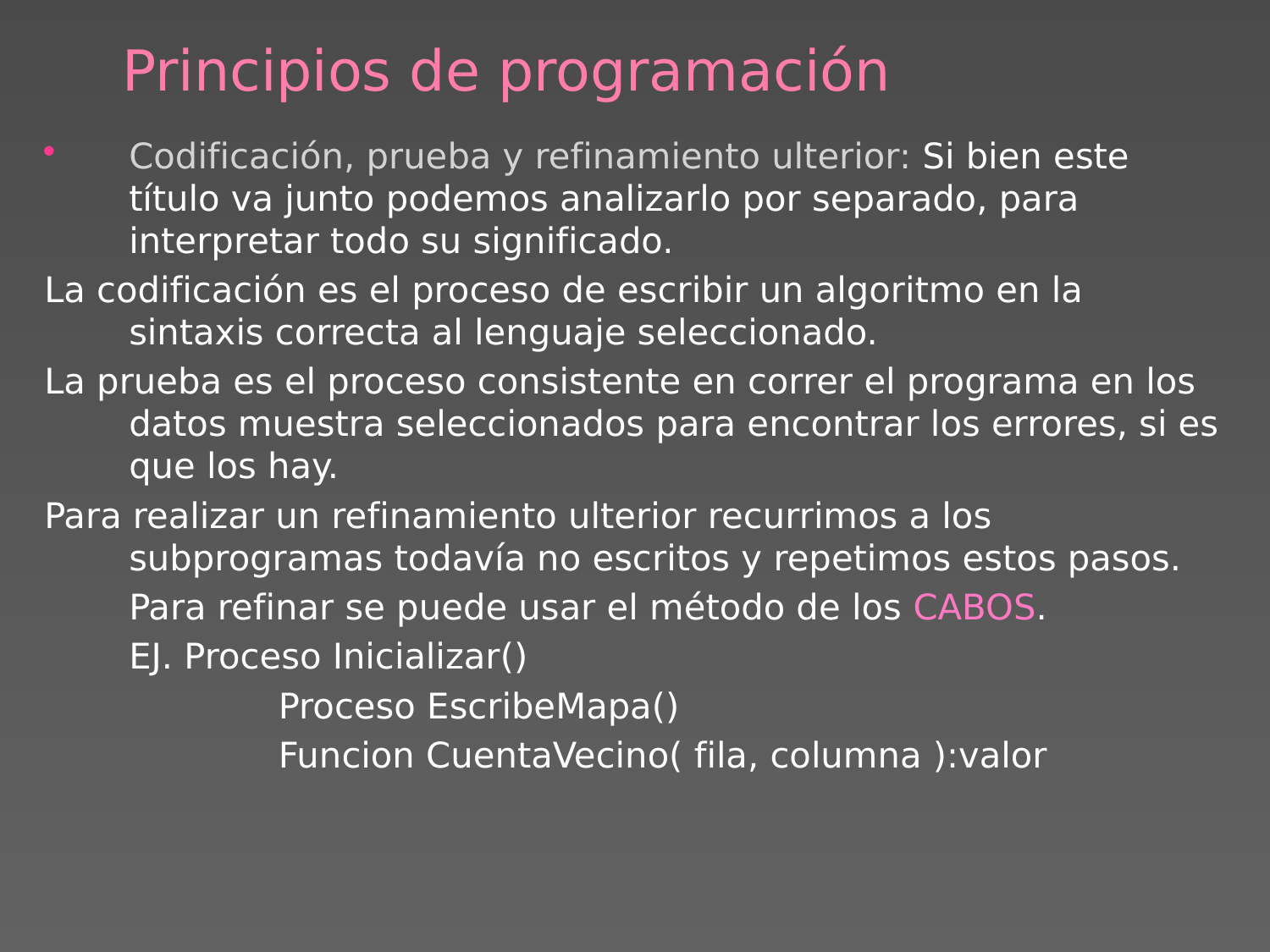

# Principios de programación
Codificación, prueba y refinamiento ulterior: Si bien este título va junto podemos analizarlo por separado, para interpretar todo su significado.
La codificación es el proceso de escribir un algoritmo en la sintaxis correcta al lenguaje seleccionado.
La prueba es el proceso consistente en correr el programa en los datos muestra seleccionados para encontrar los errores, si es que los hay.
Para realizar un refinamiento ulterior recurrimos a los subprogramas todavía no escritos y repetimos estos pasos.
	Para refinar se puede usar el método de los CABOS.
	EJ. Proceso Inicializar()
		  Proceso EscribeMapa()
		  Funcion CuentaVecino( fila, columna ):valor